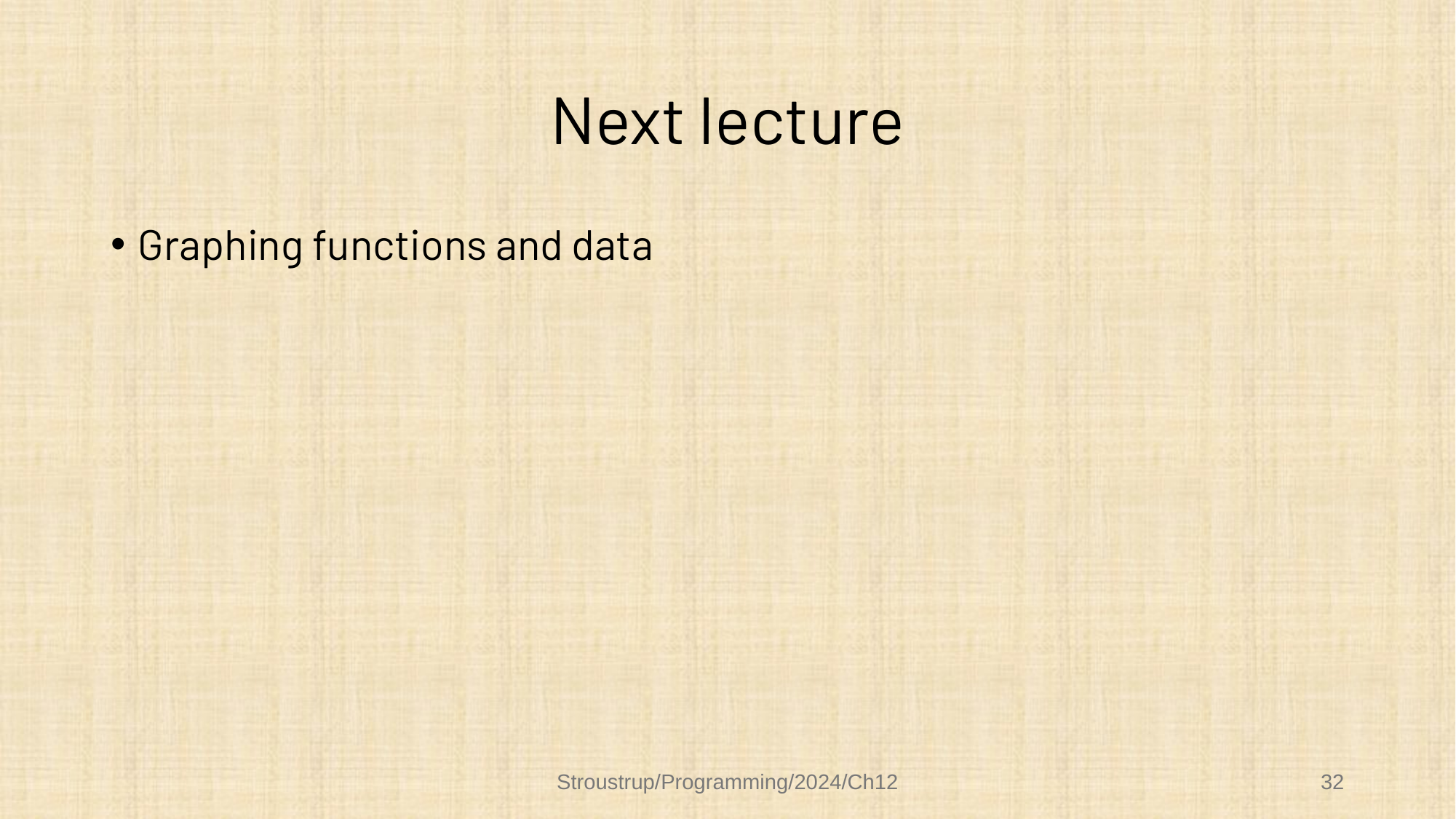

# Next lecture
Graphing functions and data
Stroustrup/Programming/2024/Ch12
32